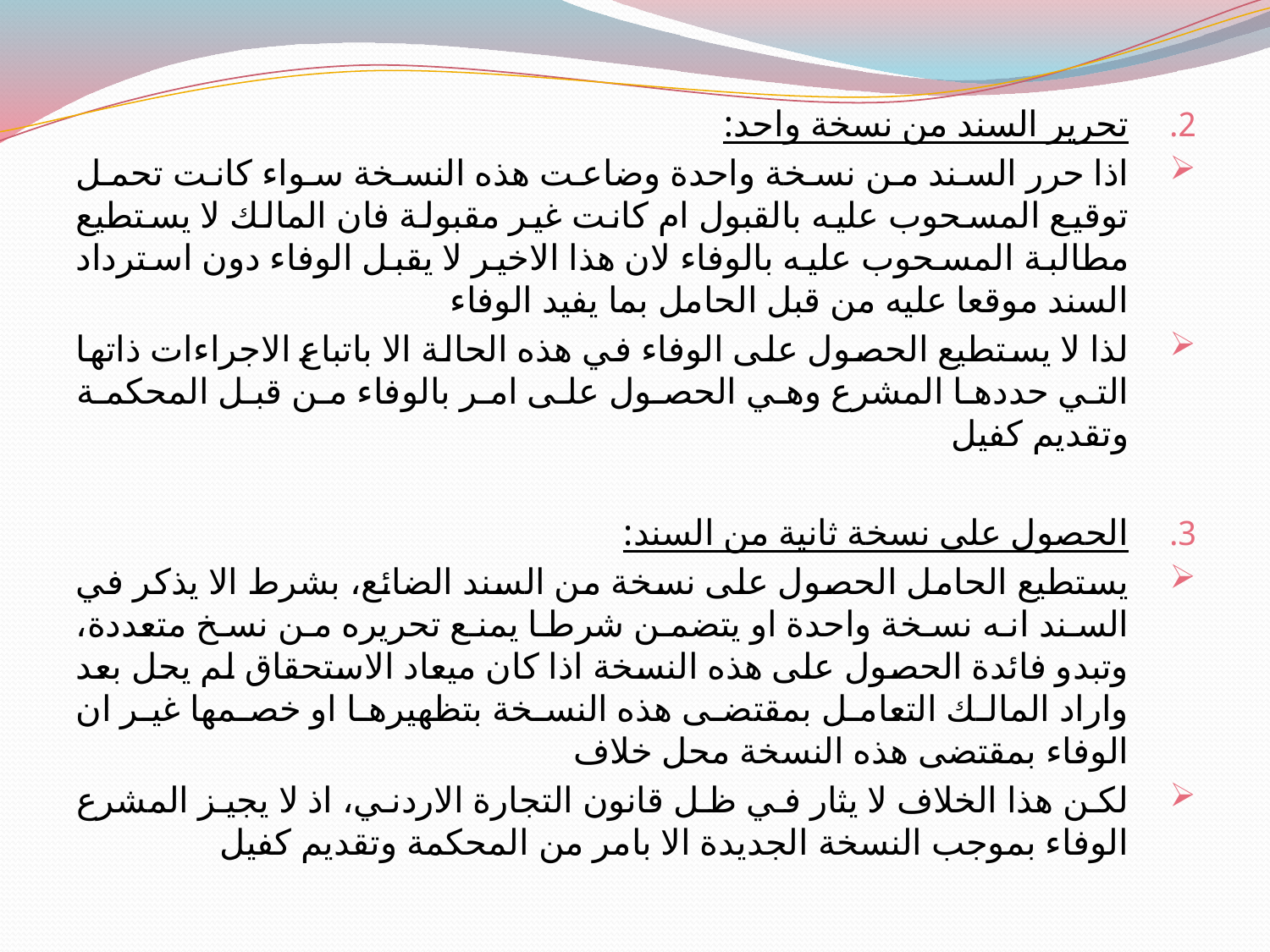

تحرير السند من نسخة واحد:
اذا حرر السند من نسخة واحدة وضاعت هذه النسخة سواء كانت تحمل توقيع المسحوب عليه بالقبول ام كانت غير مقبولة فان المالك لا يستطيع مطالبة المسحوب عليه بالوفاء لان هذا الاخير لا يقبل الوفاء دون استرداد السند موقعا عليه من قبل الحامل بما يفيد الوفاء
لذا لا يستطيع الحصول على الوفاء في هذه الحالة الا باتباع الاجراءات ذاتها التي حددها المشرع وهي الحصول على امر بالوفاء من قبل المحكمة وتقديم كفيل

الحصول على نسخة ثانية من السند:
يستطيع الحامل الحصول على نسخة من السند الضائع، بشرط الا يذكر في السند انه نسخة واحدة او يتضمن شرطا يمنع تحريره من نسخ متعددة، وتبدو فائدة الحصول على هذه النسخة اذا كان ميعاد الاستحقاق لم يحل بعد واراد المالك التعامل بمقتضى هذه النسخة بتظهيرها او خصمها غير ان الوفاء بمقتضى هذه النسخة محل خلاف
لكن هذا الخلاف لا يثار في ظل قانون التجارة الاردني، اذ لا يجيز المشرع الوفاء بموجب النسخة الجديدة الا بامر من المحكمة وتقديم كفيل